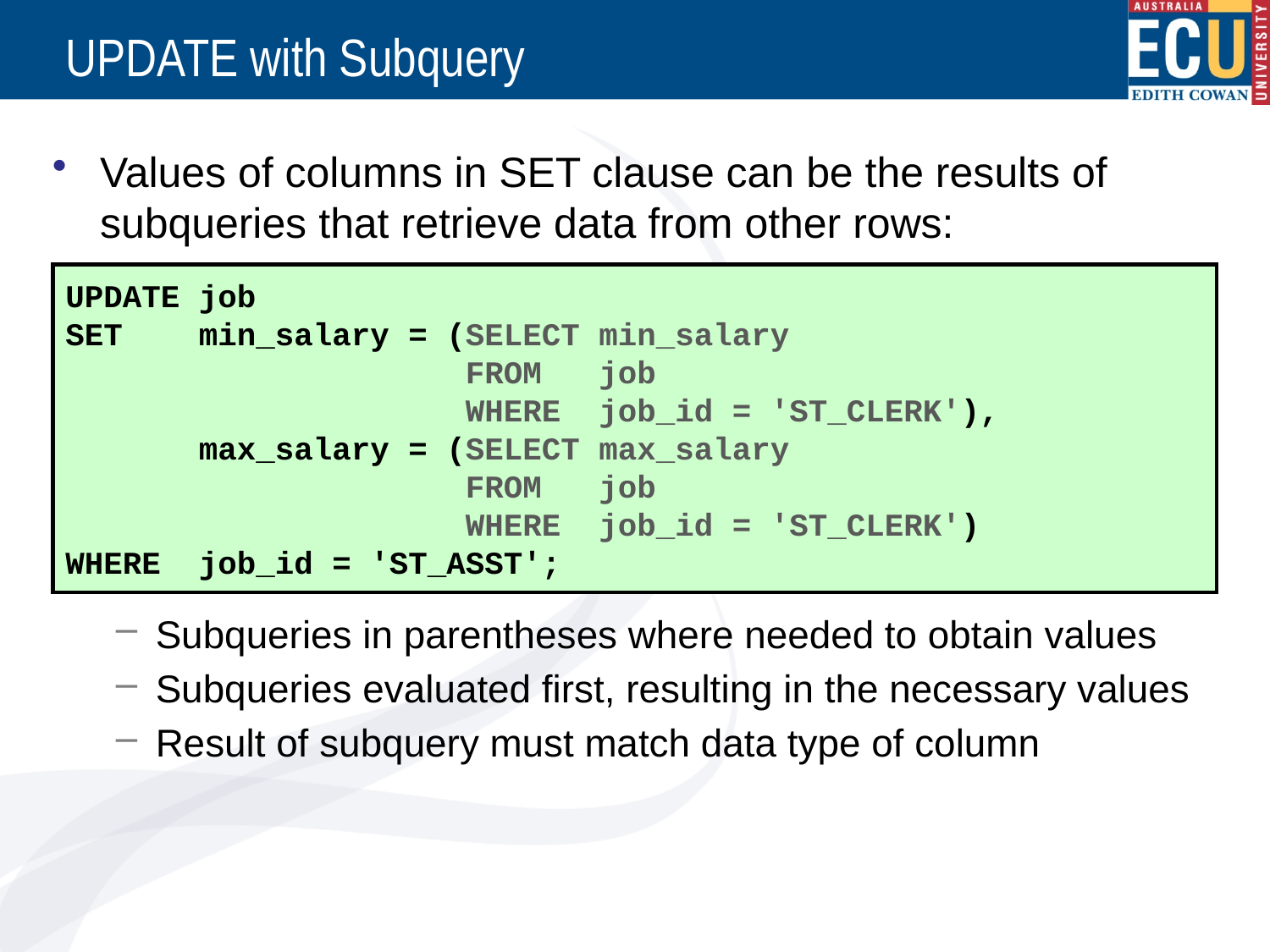

# UPDATE with Subquery
Values of columns in SET clause can be the results of subqueries that retrieve data from other rows:

Subqueries in parentheses where needed to obtain values
Subqueries evaluated first, resulting in the necessary values
Result of subquery must match data type of column

UPDATE job
SET    min_salary = 1000,

       max_salary = 5000

WHERE  job_id = 'ST_ASST';
UPDATE job
SET    min_salary = (SELECT min_salary
                     FROM   job
                     WHERE  job_id = 'ST_CLERK'),
       max_salary = (SELECT max_salary
                     FROM   job
                     WHERE  job_id = 'ST_CLERK')
WHERE  job_id = 'ST_ASST';